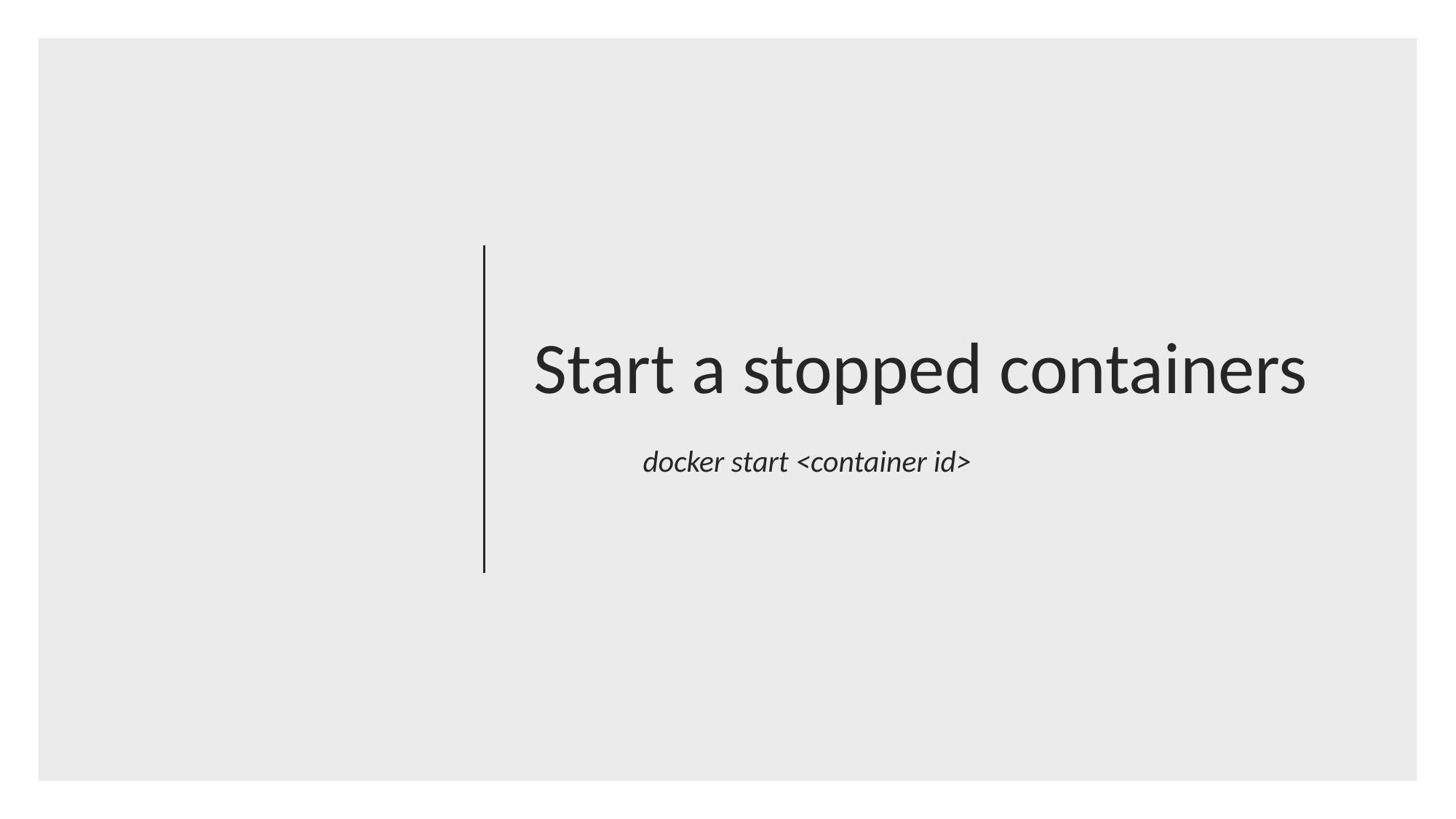

# Start a stopped containers docker start <container id>